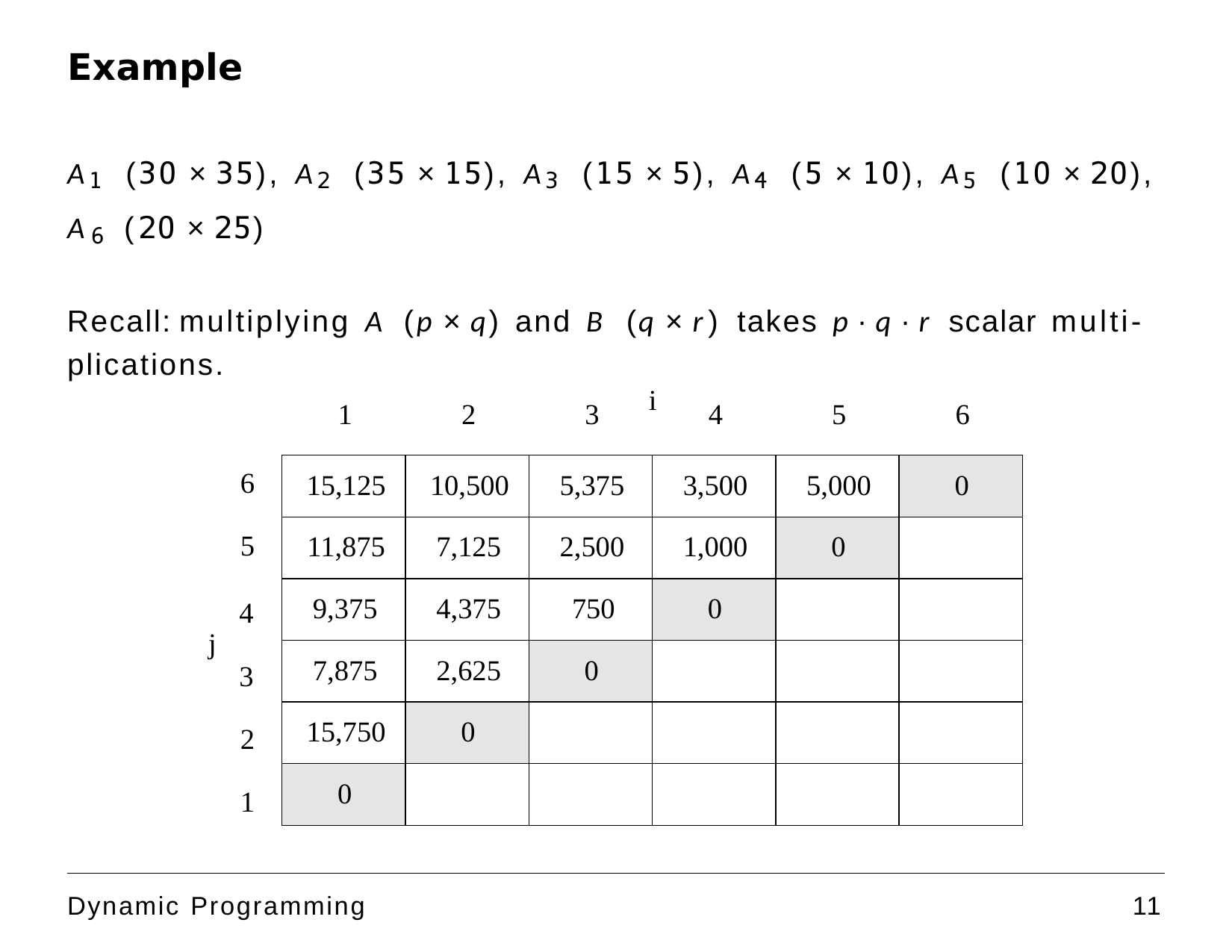

# Example
A1 (30 × 35), A2 (35 × 15), A3 (15 × 5), A4 (5 × 10), A5 (10 × 20),
A6  (20 × 25)
Recall:	multiplying A (p × q) and B (q × r) takes p · q · r scalar multi-  plications.
i
1
2
3
4
5
6
| 15,125 | 10,500 | 5,375 | 3,500 | 5,000 | 0 |
| --- | --- | --- | --- | --- | --- |
| 11,875 | 7,125 | 2,500 | 1,000 | 0 |  |
| 9,375 | 4,375 | 750 | 0 |  |  |
| 7,875 | 2,625 | 0 |  |  |  |
| 15,750 | 0 |  |  |  |  |
| 0 |  |  |  |  |  |
6

5

4
j
3

2

1

Dynamic Programming
11